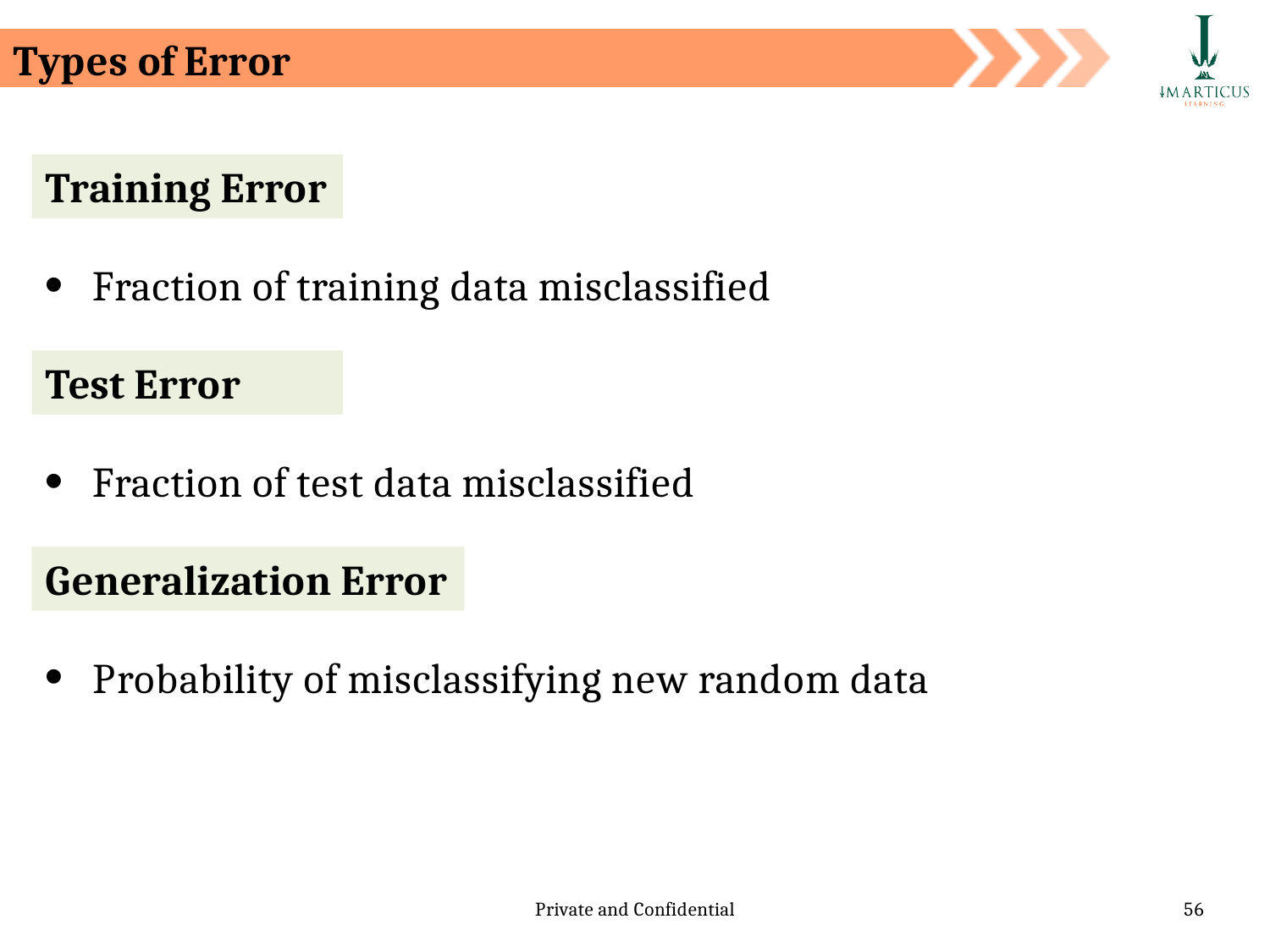

# Types of Error
Training Error
Fraction of training data misclassified
Test Error
Fraction of test data misclassified
Generalization Error
Probability of misclassifying new random data